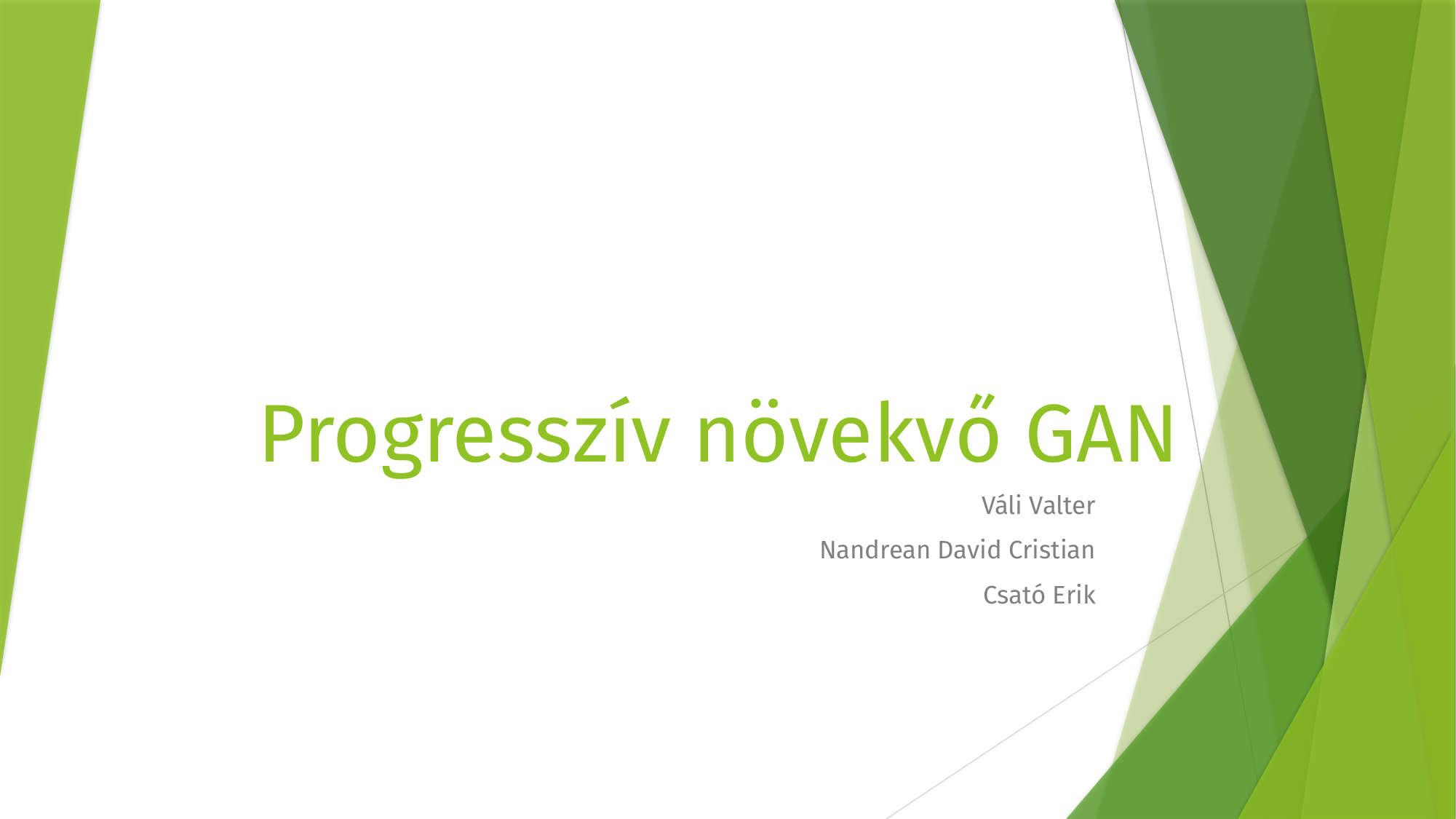

# Progresszív növekvő GAN
Váli Valter
Nandrean David Cristian
Csató Erik